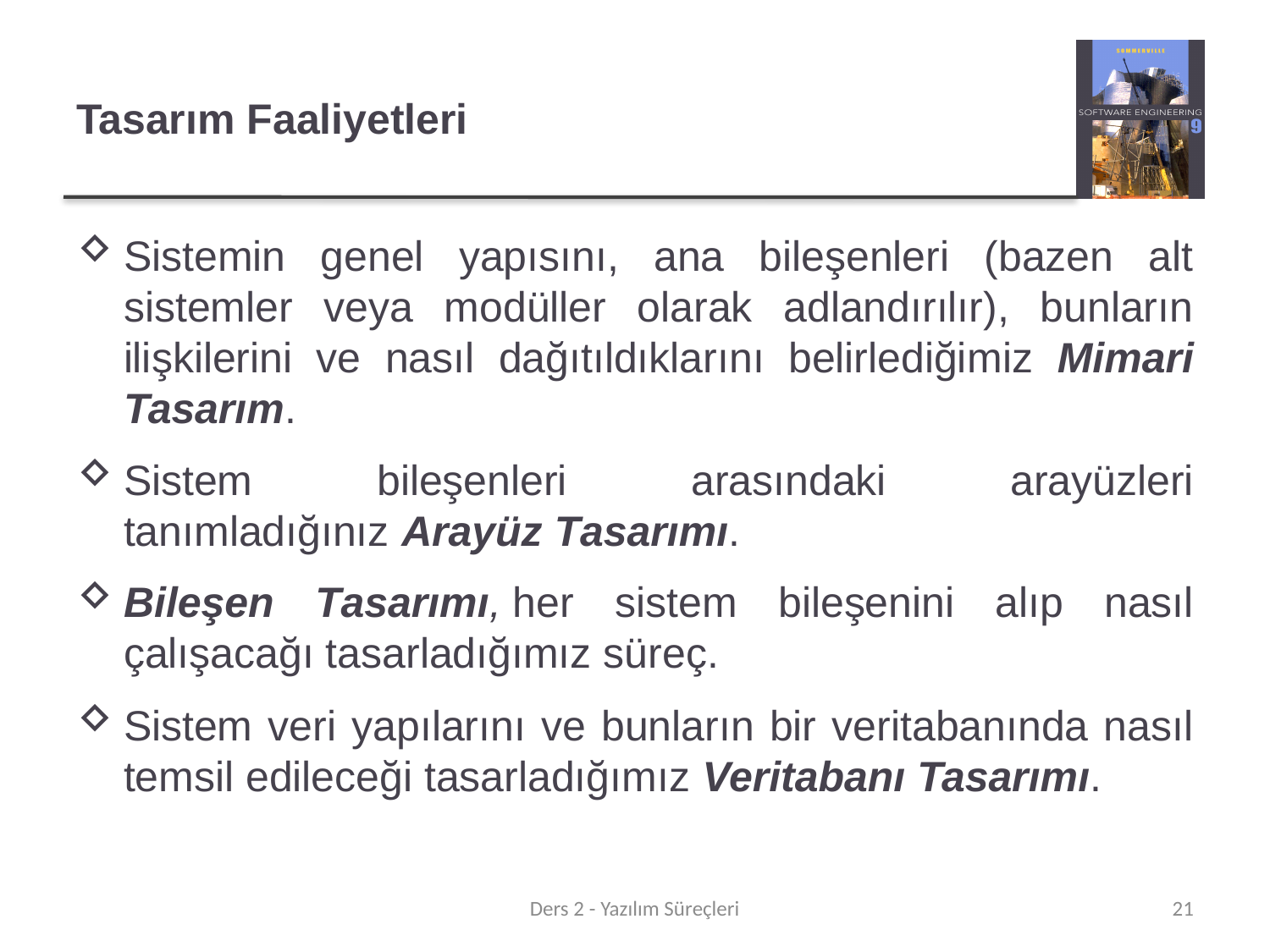

# Tasarım Faaliyetleri
Sistemin genel yapısını, ana bileşenleri (bazen alt sistemler veya modüller olarak adlandırılır), bunların ilişkilerini ve nasıl dağıtıldıklarını belirlediğimiz Mimari Tasarım.
Sistem bileşenleri arasındaki arayüzleri tanımladığınız Arayüz Tasarımı.
Bileşen Tasarımı, her sistem bileşenini alıp nasıl çalışacağı tasarladığımız süreç.
Sistem veri yapılarını ve bunların bir veritabanında nasıl temsil edileceği tasarladığımız Veritabanı Tasarımı.
Ders 2 - Yazılım Süreçleri
21